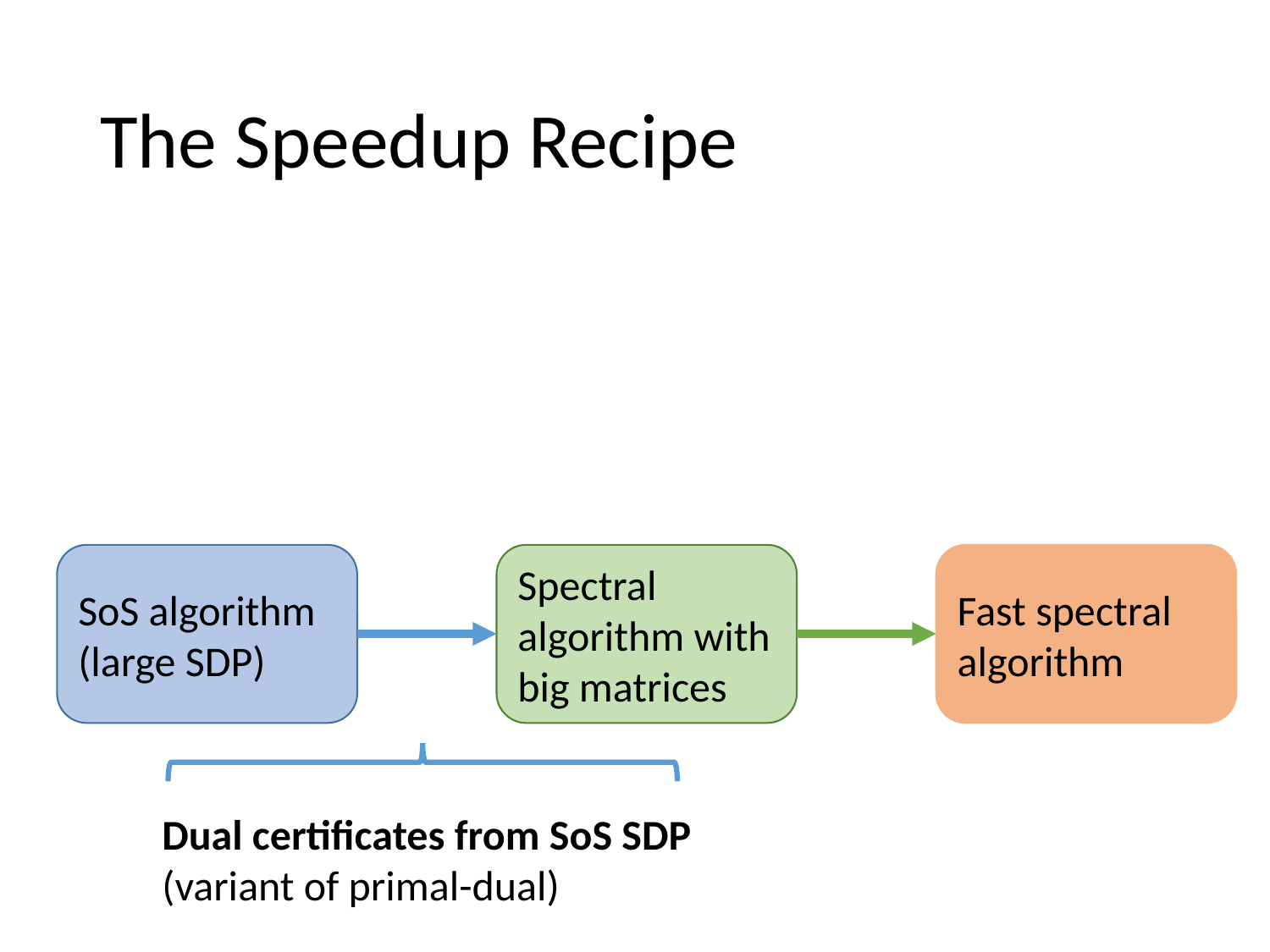

# The Speedup Recipe

SoS algorithm (large SDP)
Spectral algorithm with big matrices
Fast spectral algorithm
Dual certificates from SoS SDP
(variant of primal-dual)